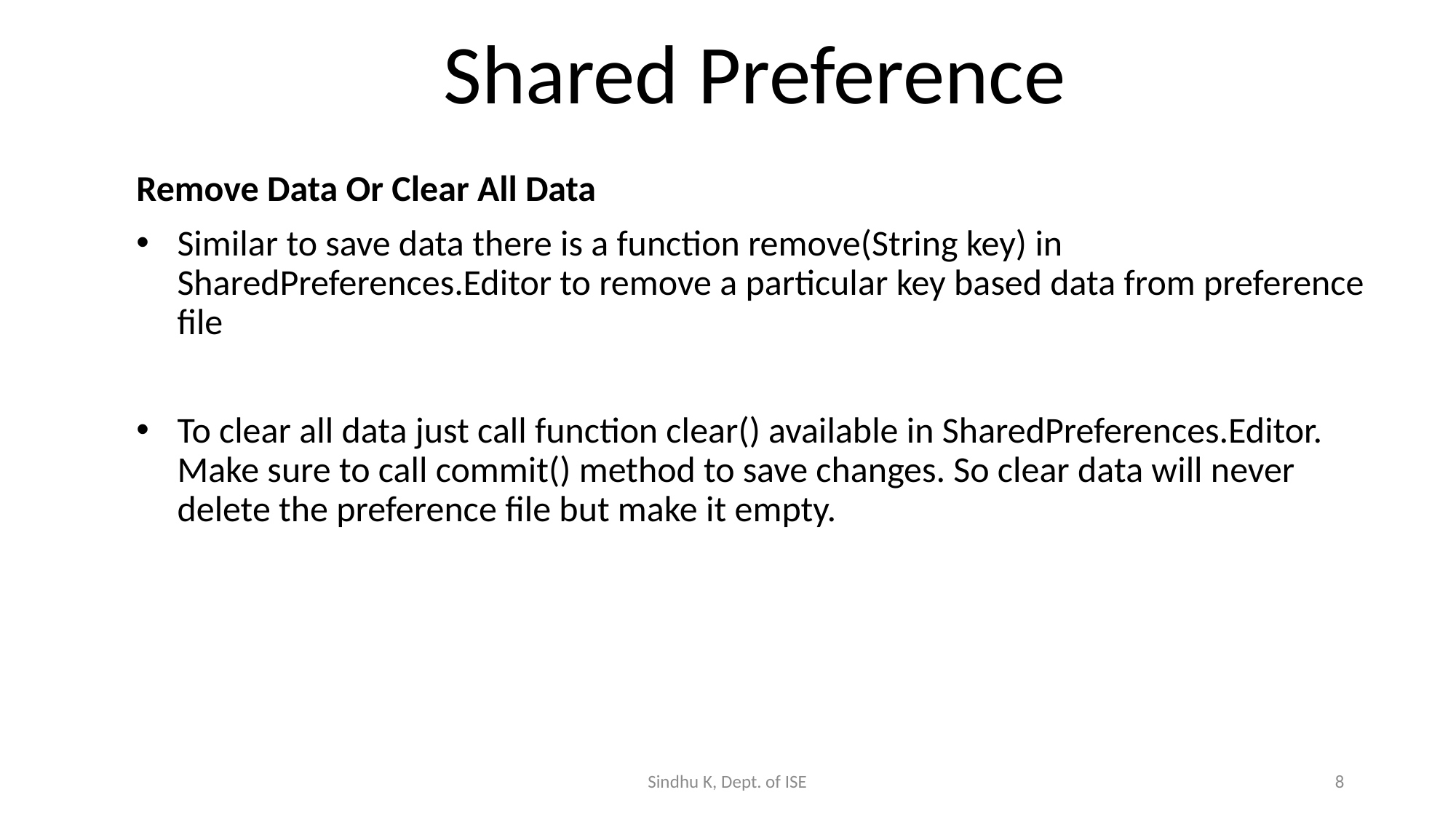

# Shared Preference
Remove Data Or Clear All Data
Similar to save data there is a function remove(String key) in SharedPreferences.Editor to remove a particular key based data from preference file

To clear all data just call function clear() available in SharedPreferences.Editor. Make sure to call commit() method to save changes. So clear data will never delete the preference file but make it empty.
Sindhu K, Dept. of ISE
8